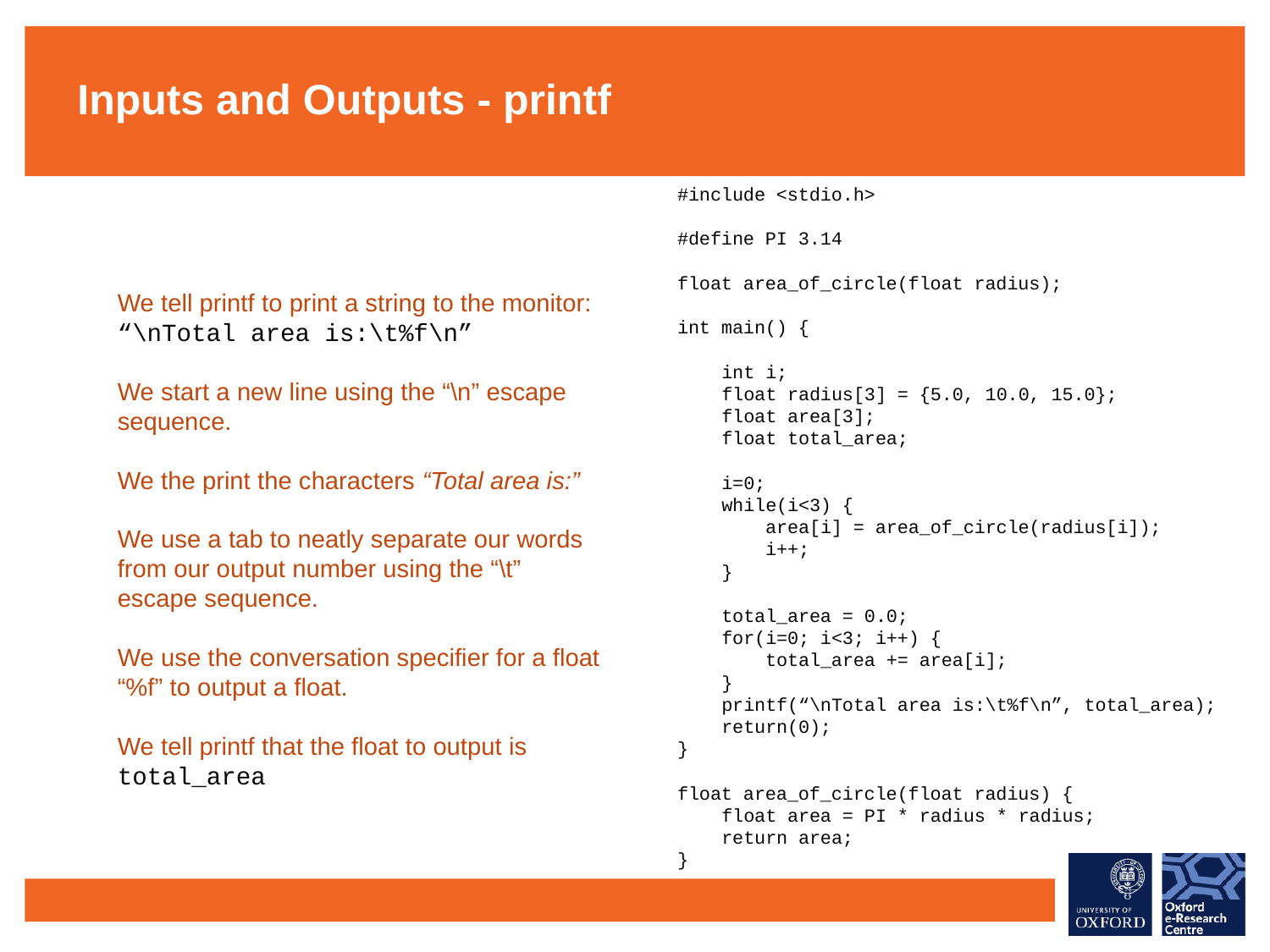

Inputs and Outputs - printf
#include <stdio.h>

#define PI 3.14

float area_of_circle(float radius);

int main() {

    int i;
    float radius[3] = {5.0, 10.0, 15.0};
    float area[3];
    float total_area;

    i=0;
    while(i<3) {
        area[i] = area_of_circle(radius[i]);
        i++;
    }

    total_area = 0.0;
    for(i=0; i<3; i++) {
        total_area += area[i];
    }
    printf(“\nTotal area is:\t%f\n”, total_area);
    return(0);
}

float area_of_circle(float radius) {
    float area = PI * radius * radius;
    return area;
}
We tell printf to print a string to the monitor:
“\nTotal area is:\t%f\n”

We start a new line using the “\n” escape sequence.

We the print the characters “Total area is:”

We use a tab to neatly separate our words from our output number using the “\t” escape sequence.

We use the conversation specifier for a float “%f” to output a float.

We tell printf that the float to output is total_area